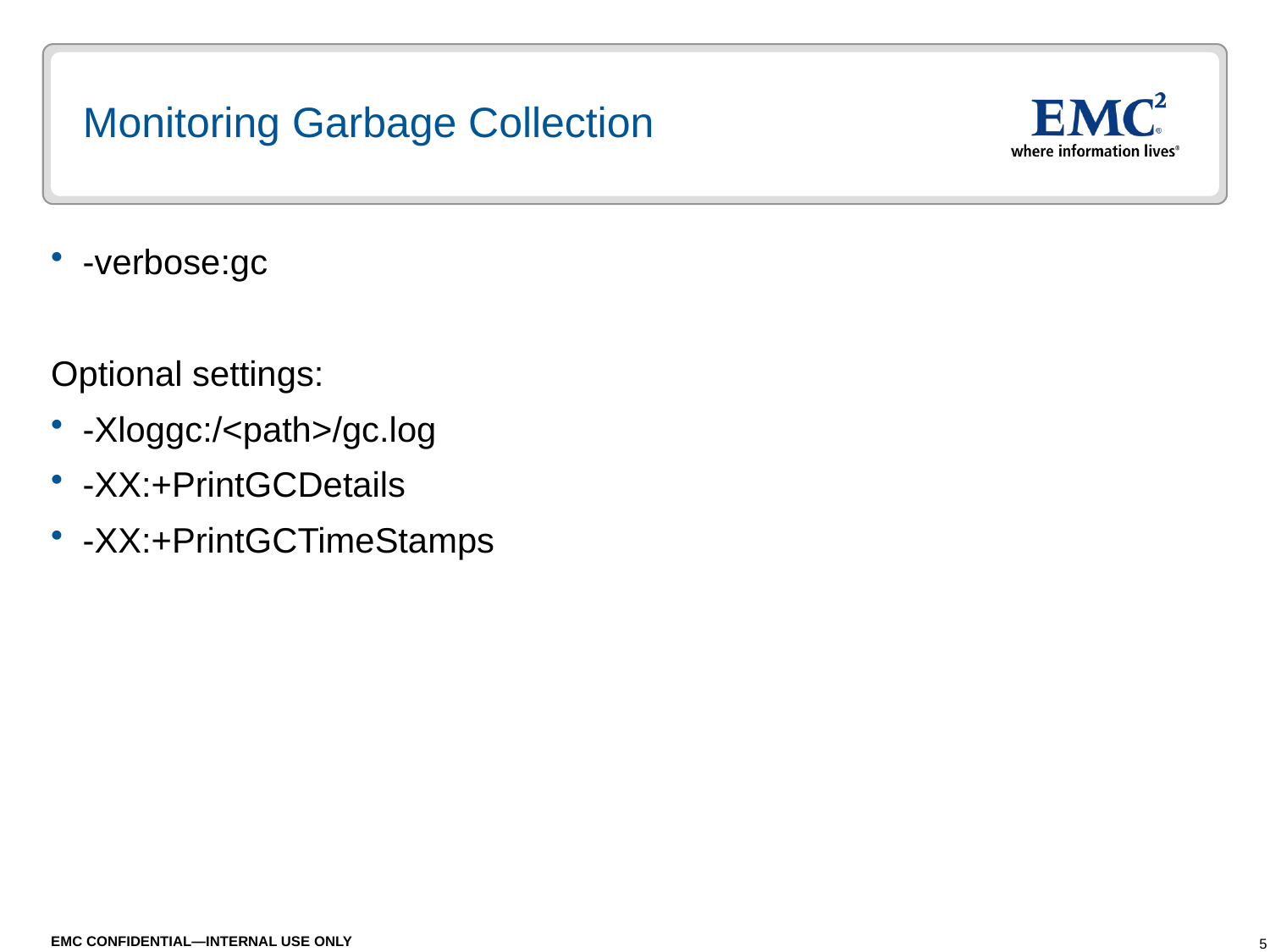

# Monitoring Garbage Collection
-verbose:gc

Optional settings:
-Xloggc:/<path>/gc.log
-XX:+PrintGCDetails
-XX:+PrintGCTimeStamps